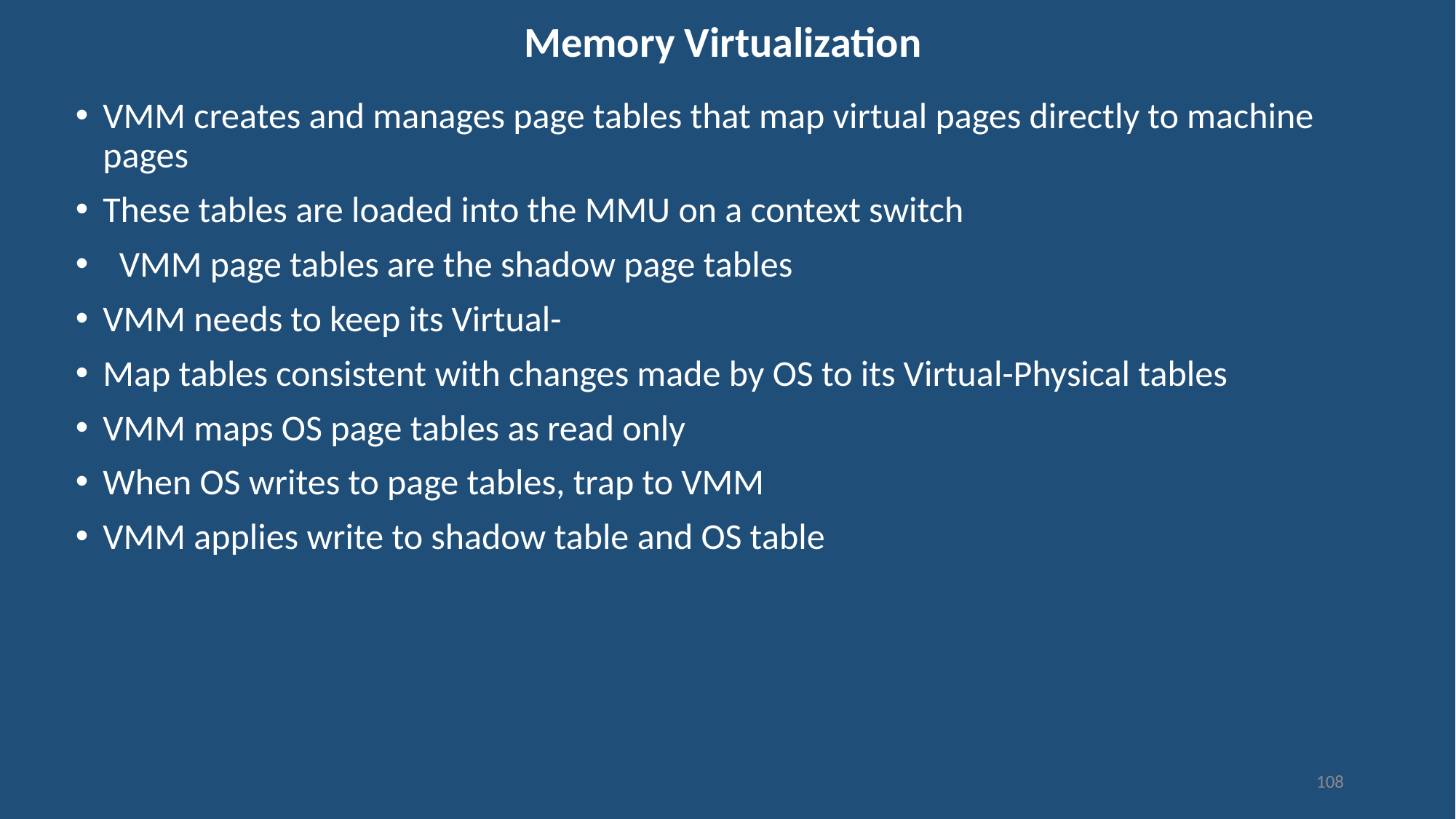

# Memory Virtualization
VMM creates and manages page tables that map virtual pages directly to machine pages
These tables are loaded into the MMU on a context switch
  VMM page tables are the shadow page tables
VMM needs to keep its Virtual-
Map tables consistent with changes made by OS to its Virtual-Physical tables
VMM maps OS page tables as read only
When OS writes to page tables, trap to VMM
VMM applies write to shadow table and OS table
108